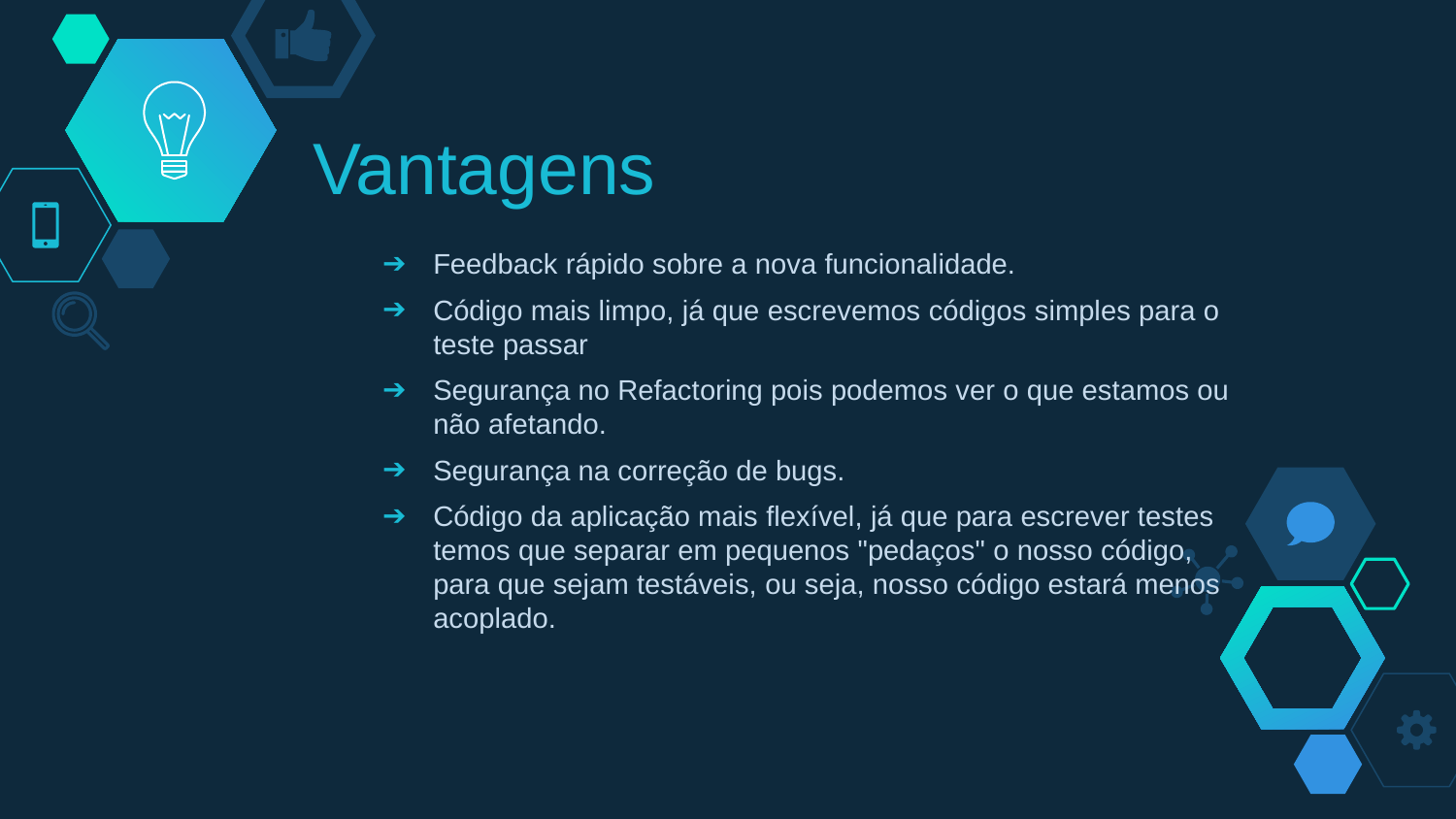

# Vantagens
Feedback rápido sobre a nova funcionalidade.
Código mais limpo, já que escrevemos códigos simples para o teste passar
Segurança no Refactoring pois podemos ver o que estamos ou não afetando.
Segurança na correção de bugs.
Código da aplicação mais flexível, já que para escrever testes temos que separar em pequenos "pedaços" o nosso código, para que sejam testáveis, ou seja, nosso código estará menos acoplado.